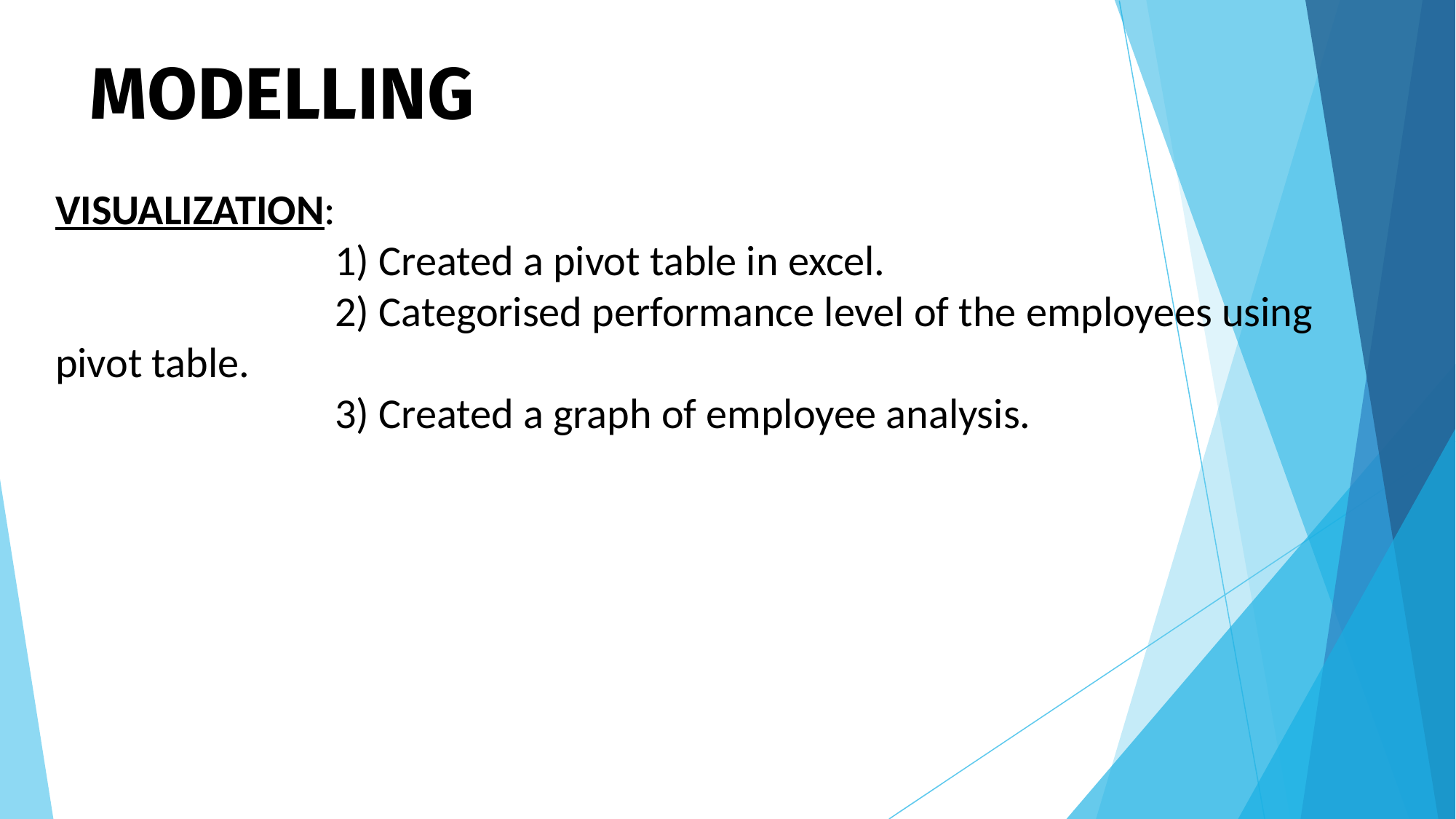

# MODELLING
VISUALIZATION:
                             1) Created a pivot table in excel.
                             2) Categorised performance level of the employees using pivot table.
                             3) Created a graph of employee analysis.